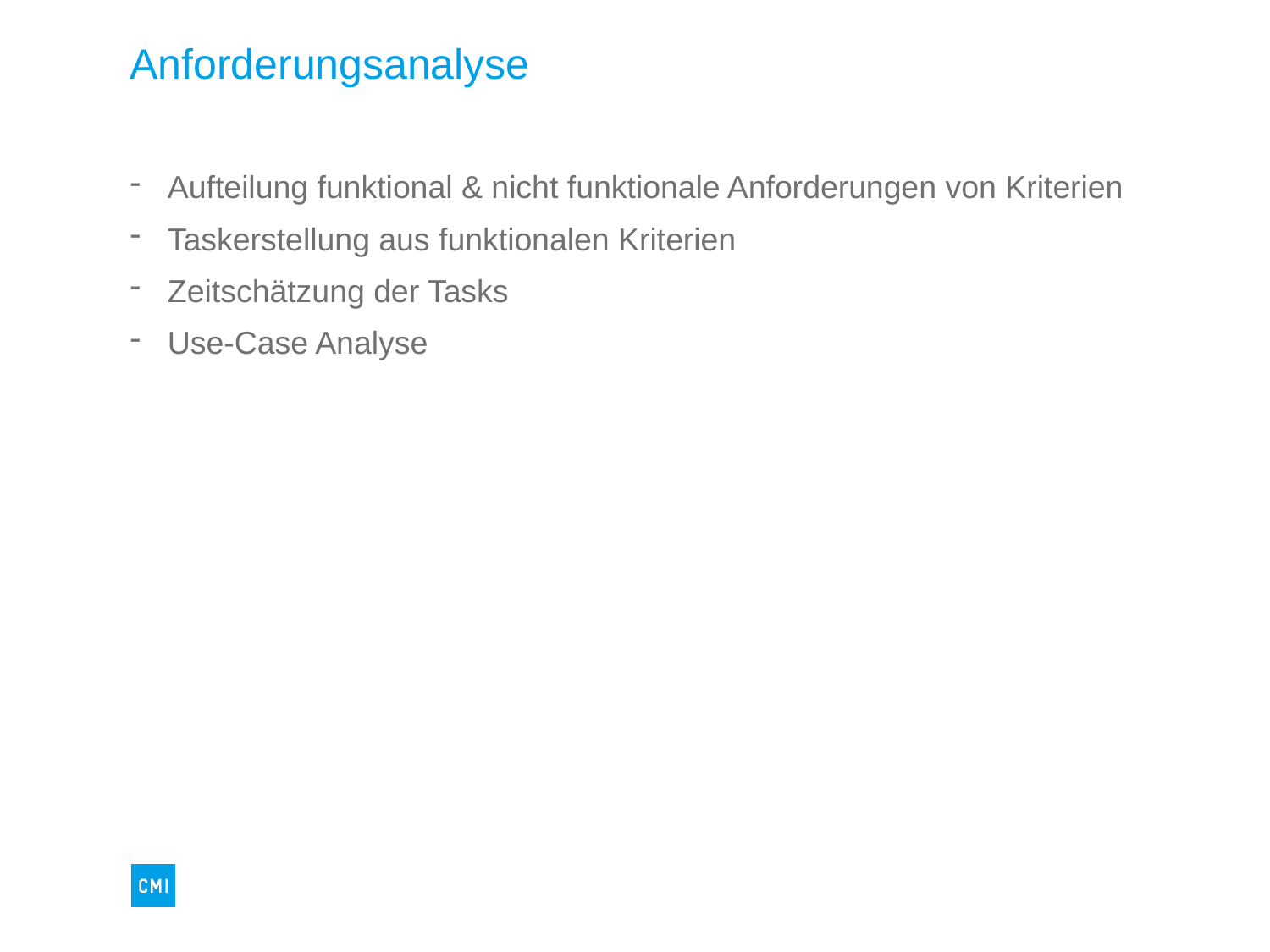

# Anforderungsanalyse

Aufteilung funktional & nicht funktionale Anforderungen von Kriterien
Taskerstellung aus funktionalen Kriterien
Zeitschätzung der Tasks
Use-Case Analyse